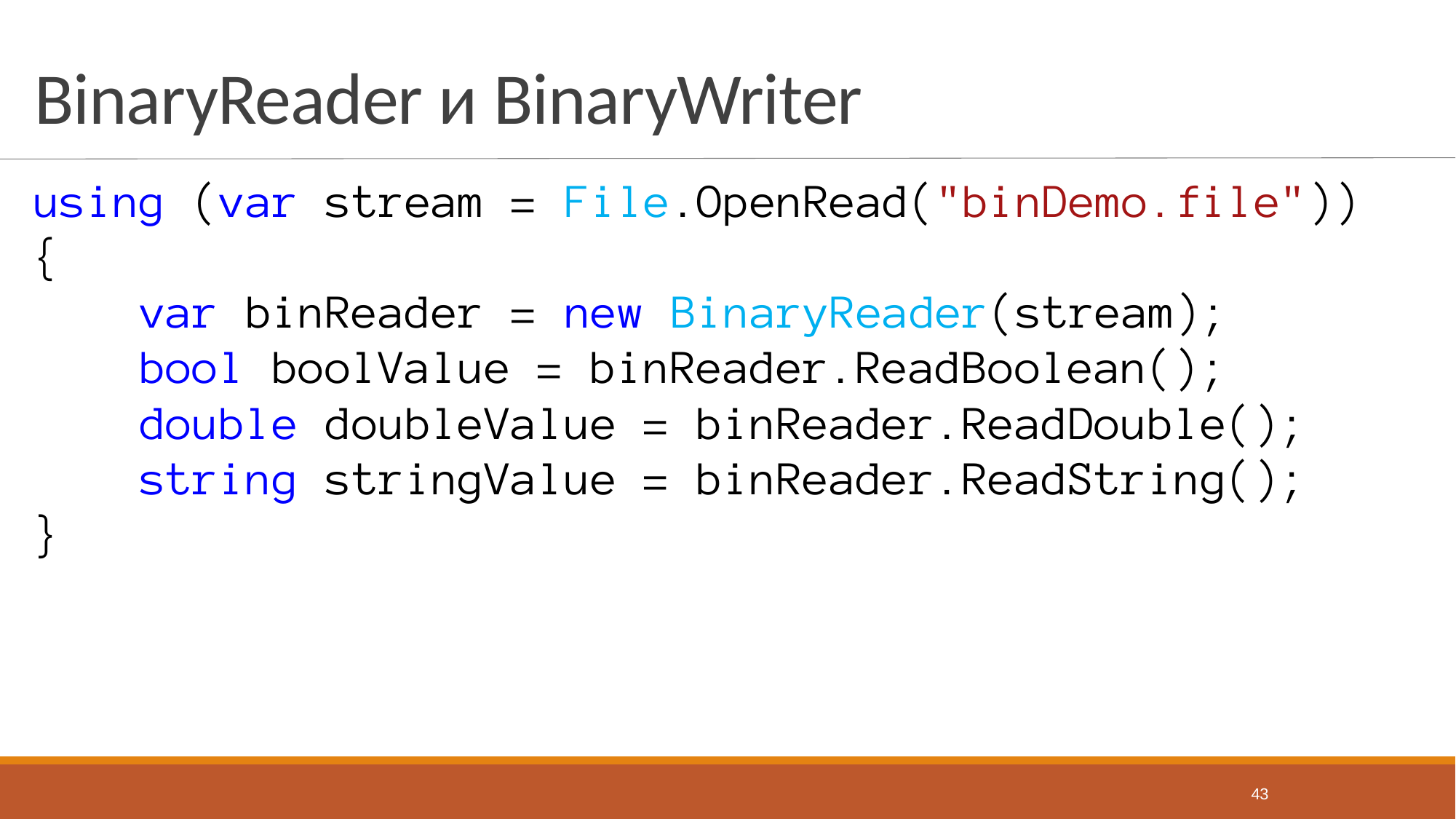

# BinaryReader и BinaryWriter
using (var stream = File.OpenRead("binDemo.file"))
{
    var binReader = new BinaryReader(stream);
    bool boolValue = binReader.ReadBoolean();
    double doubleValue = binReader.ReadDouble();
    string stringValue = binReader.ReadString();
}
43